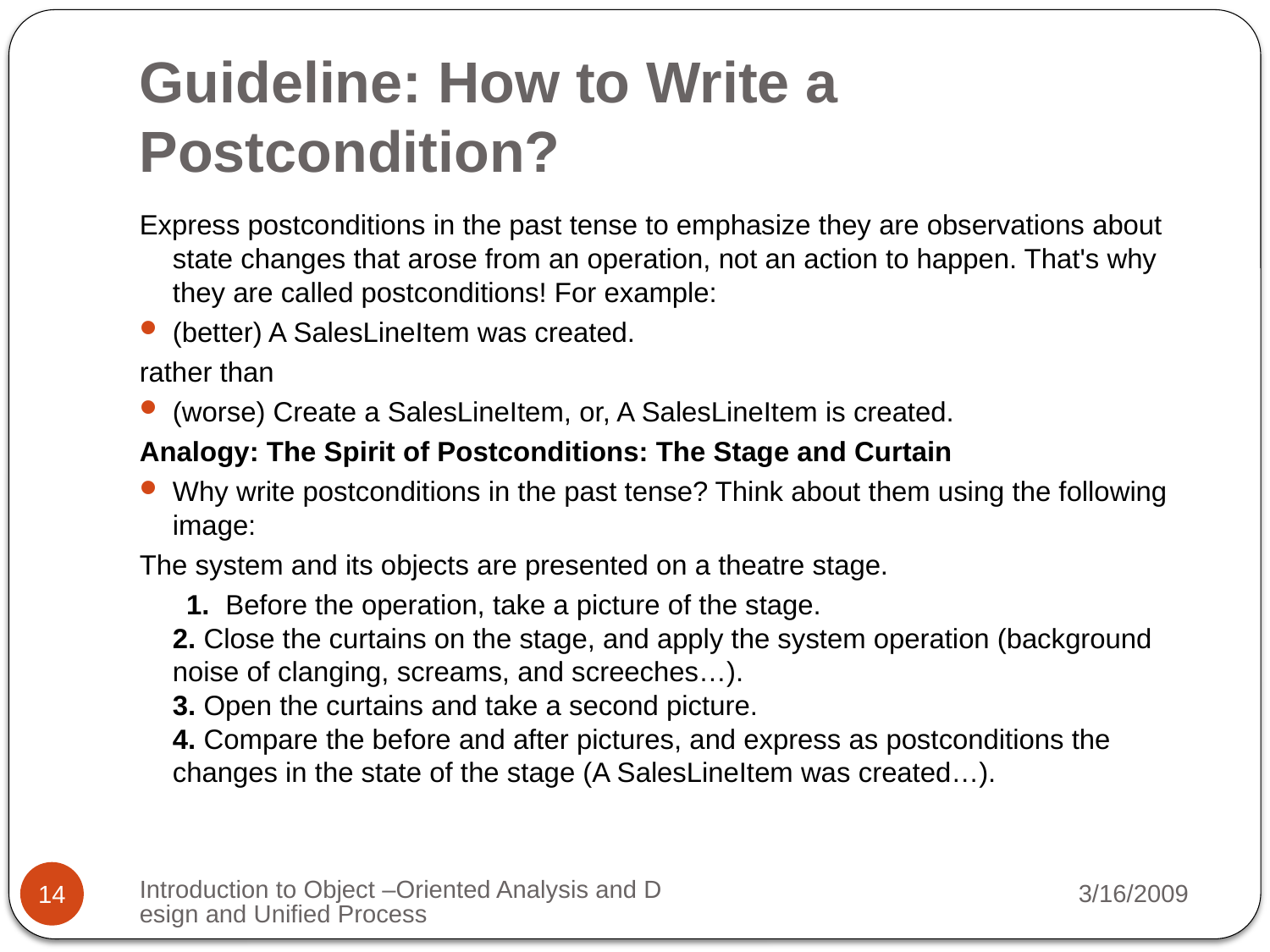

# Guideline: How to Write a Postcondition?
Express postconditions in the past tense to emphasize they are observations about state changes that arose from an operation, not an action to happen. That's why they are called postconditions! For example:
(better) A SalesLineItem was created.
rather than
(worse) Create a SalesLineItem, or, A SalesLineItem is created.
Analogy: The Spirit of Postconditions: The Stage and Curtain
Why write postconditions in the past tense? Think about them using the following image:
The system and its objects are presented on a theatre stage.
      1.  Before the operation, take a picture of the stage.
2. Close the curtains on the stage, and apply the system operation (background noise of clanging, screams, and screeches…).
3. Open the curtains and take a second picture.
4. Compare the before and after pictures, and express as postconditions the changes in the state of the stage (A SalesLineItem was created…).

Introduction to Object –Oriented Analysis and Design and Unified Process
3/16/2009
14